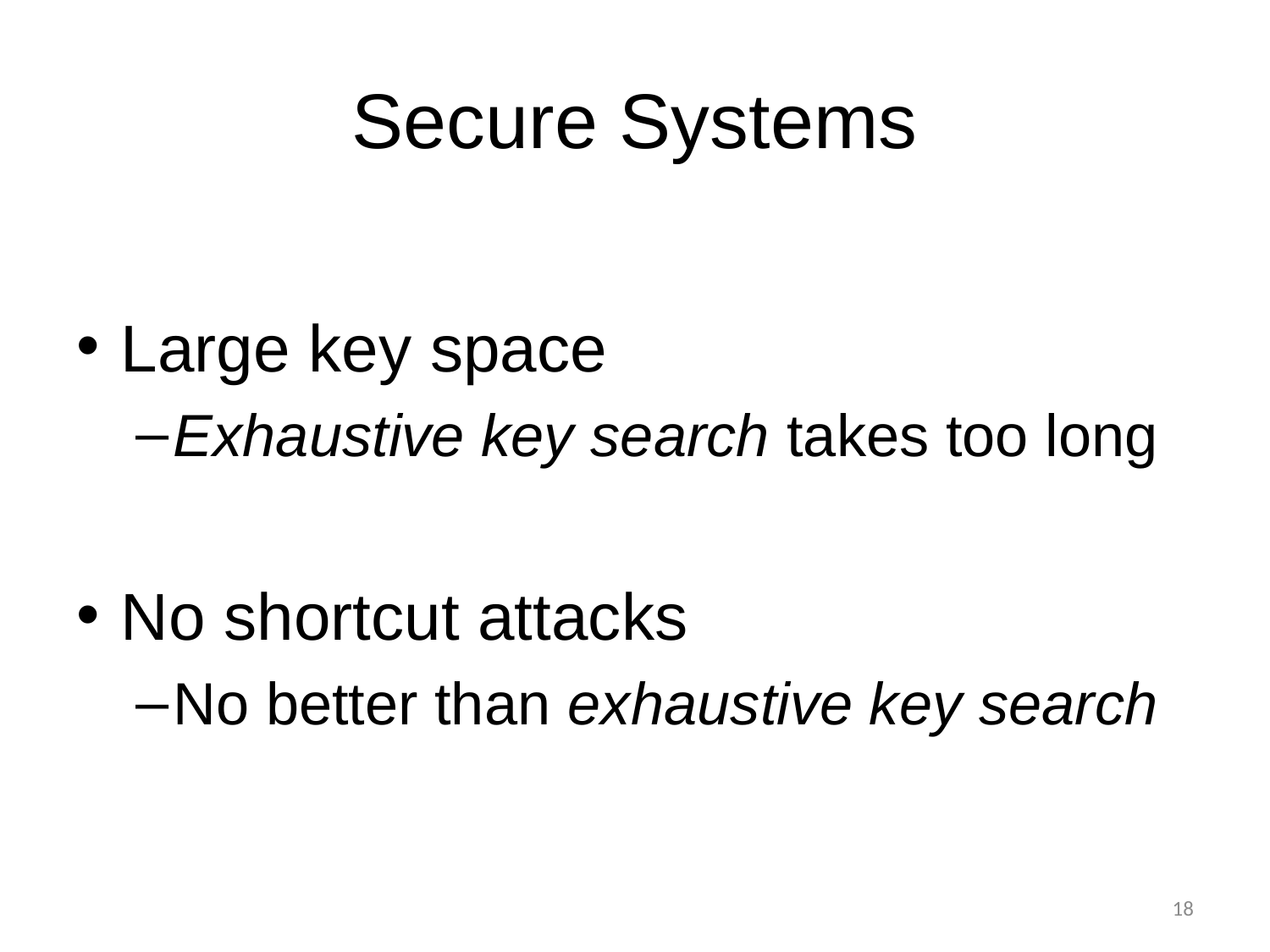

# Secure Systems

Large key space
Exhaustive key search takes too long

No shortcut attacks
No better than exhaustive key search
18